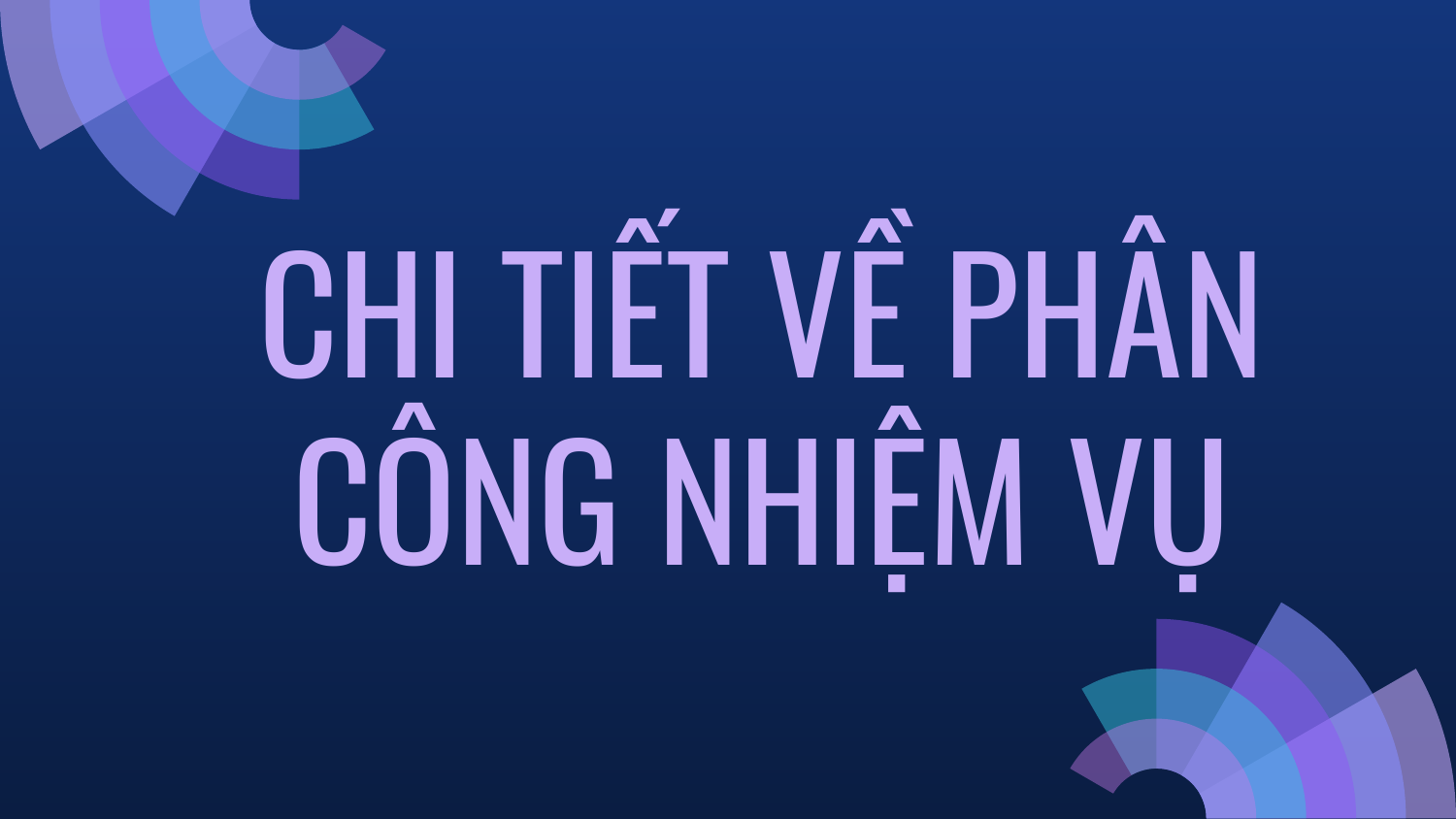

# CHI TIẾT VỀ PHÂN CÔNG NHIỆM VỤ